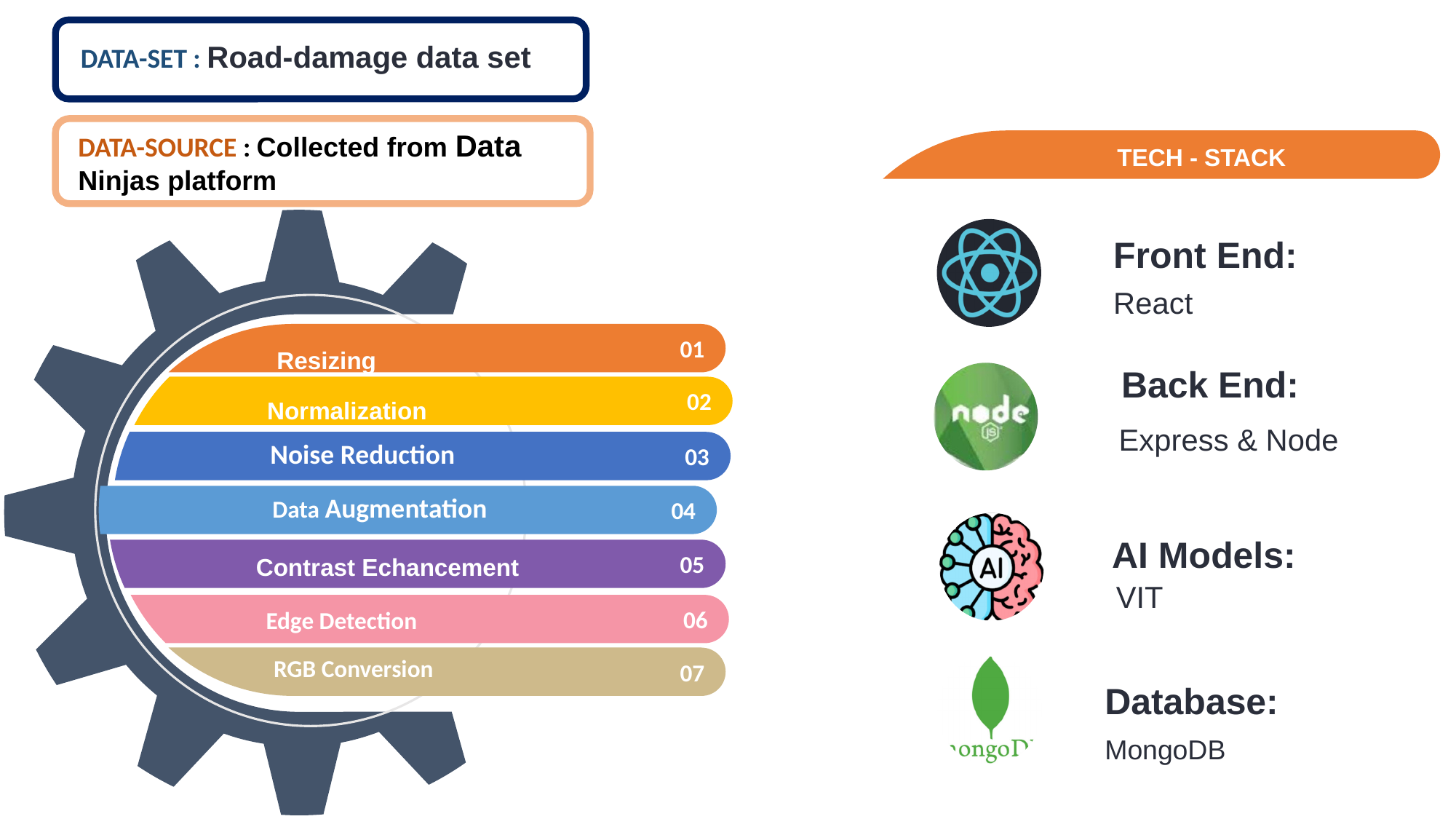

DATA-SET : Road-damage data set

TECH - STACK

DATA-SOURCE : Collected from Data Ninjas platform

Front End:
React

Resizing

01
Back End:

Normalization

02
Express & Node
Noise Reduction

03
Data Augmentation

04

AI Models:
VIT
Contrast Echancement

05

06
Edge Detection

RGB Conversion
07

Database:
MongoDB